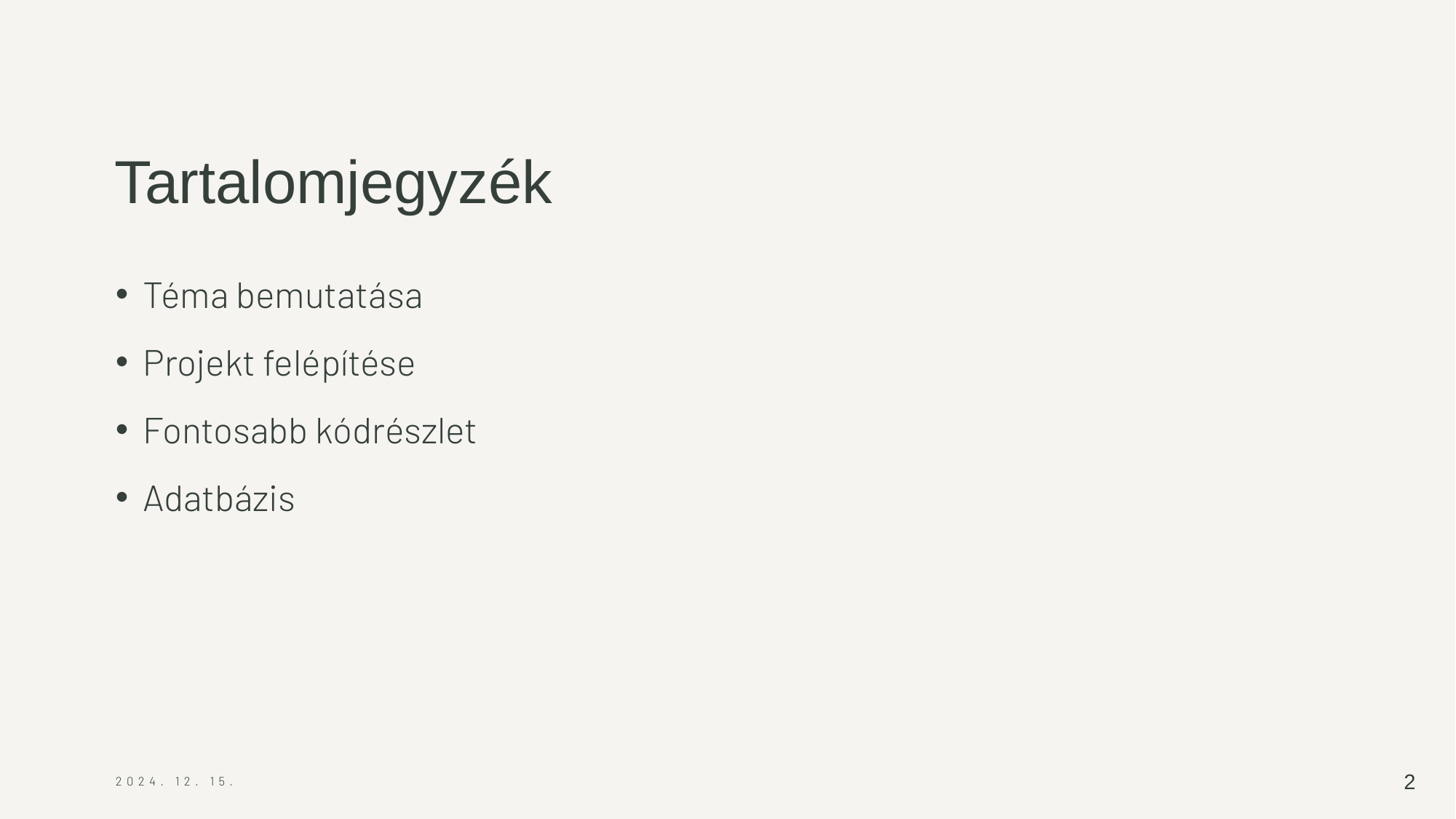

# Tartalomjegyzék
Téma bemutatása
Projekt felépítése
Fontosabb kódrészlet
Adatbázis
2024. 12. 15.

2